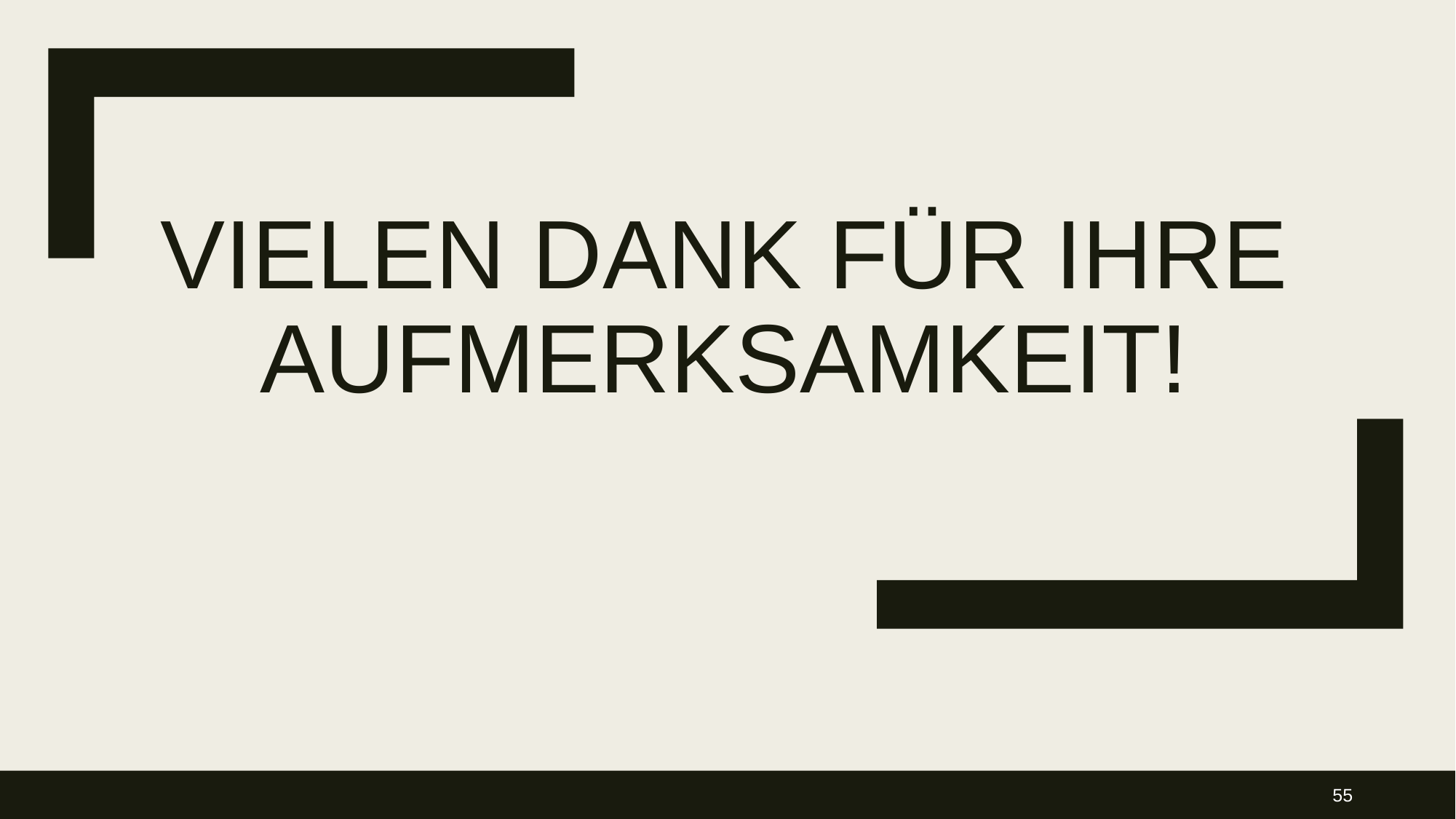

# Vielen Dank für ihre Aufmerksamkeit!

55